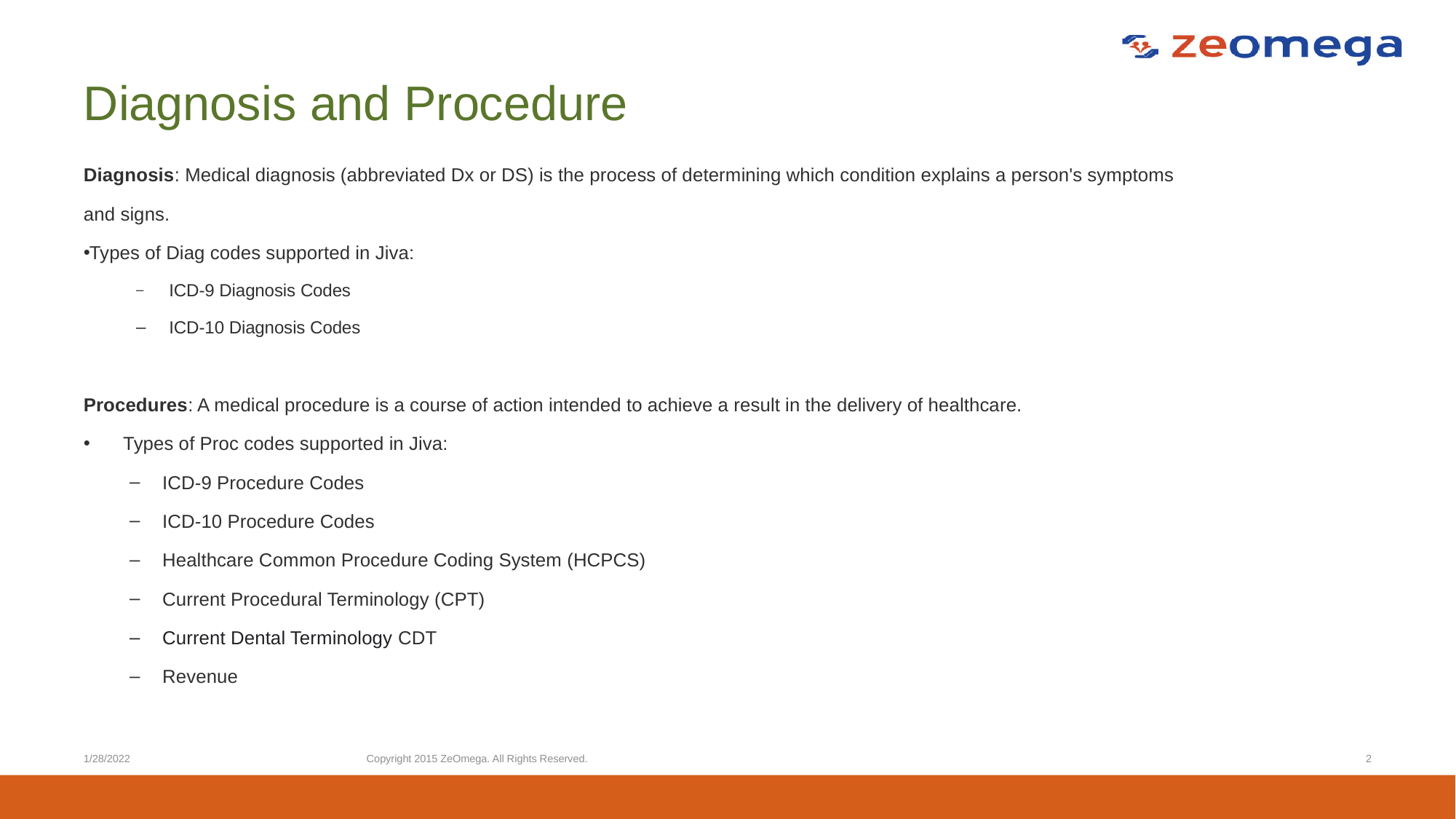

# Diagnosis and Procedure
Diagnosis: Medical diagnosis (abbreviated Dx or DS) is the process of determining which condition explains a person's symptoms
and signs.
Types of Diag codes supported in Jiva:
	ICD-9 Diagnosis Codes
	ICD-10 Diagnosis Codes

Procedures: A medical procedure is a course of action intended to achieve a result in the delivery of healthcare.
Types of Proc codes supported in Jiva:
ICD-9 Procedure Codes
ICD-10 Procedure Codes
Healthcare Common Procedure Coding System (HCPCS)
Current Procedural Terminology (CPT)
Current Dental Terminology CDT
Revenue

1/28/2022
Copyright 2015 ZeOmega. All Rights Reserved.
2